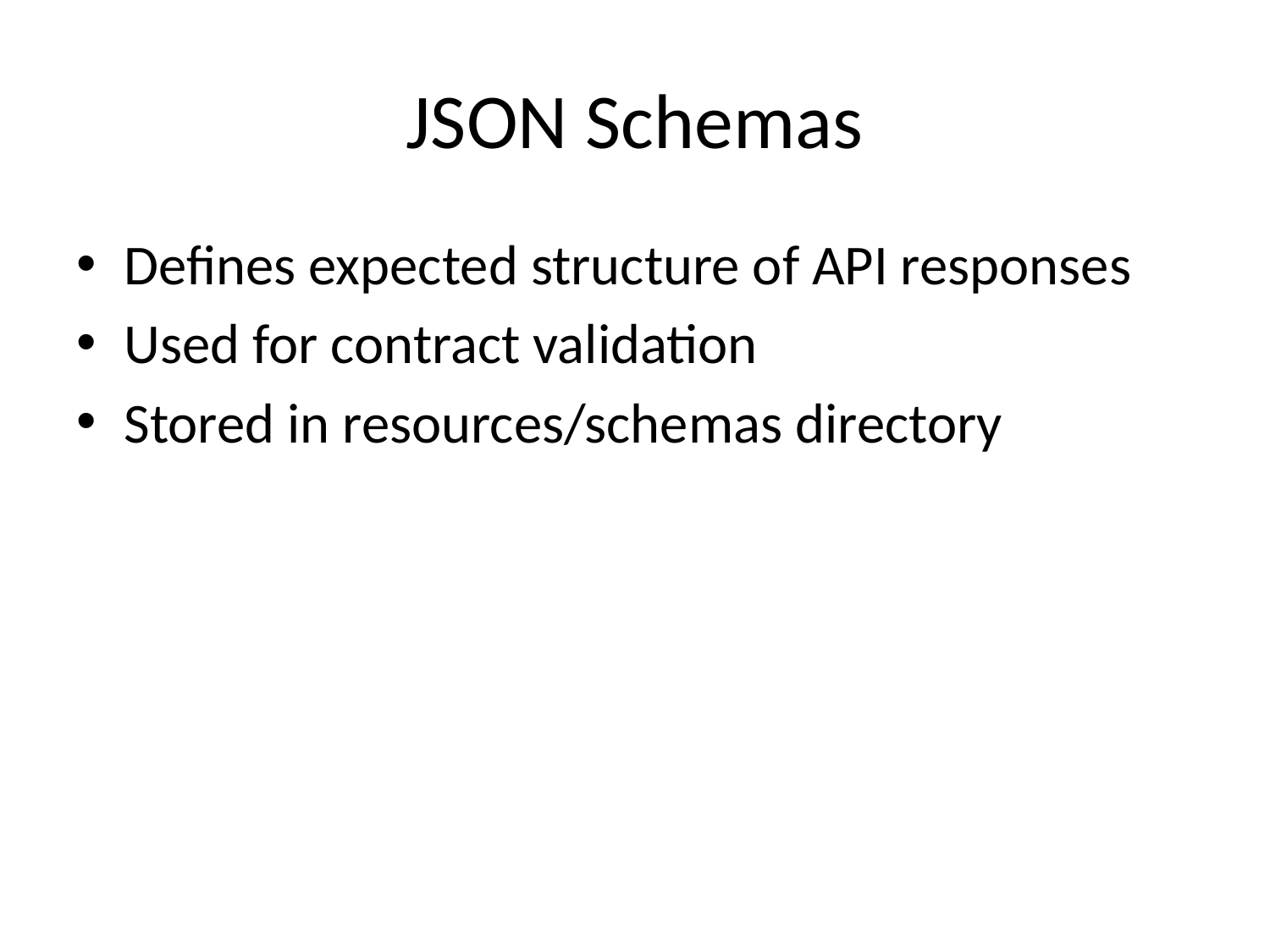

# JSON Schemas
Defines expected structure of API responses
Used for contract validation
Stored in resources/schemas directory